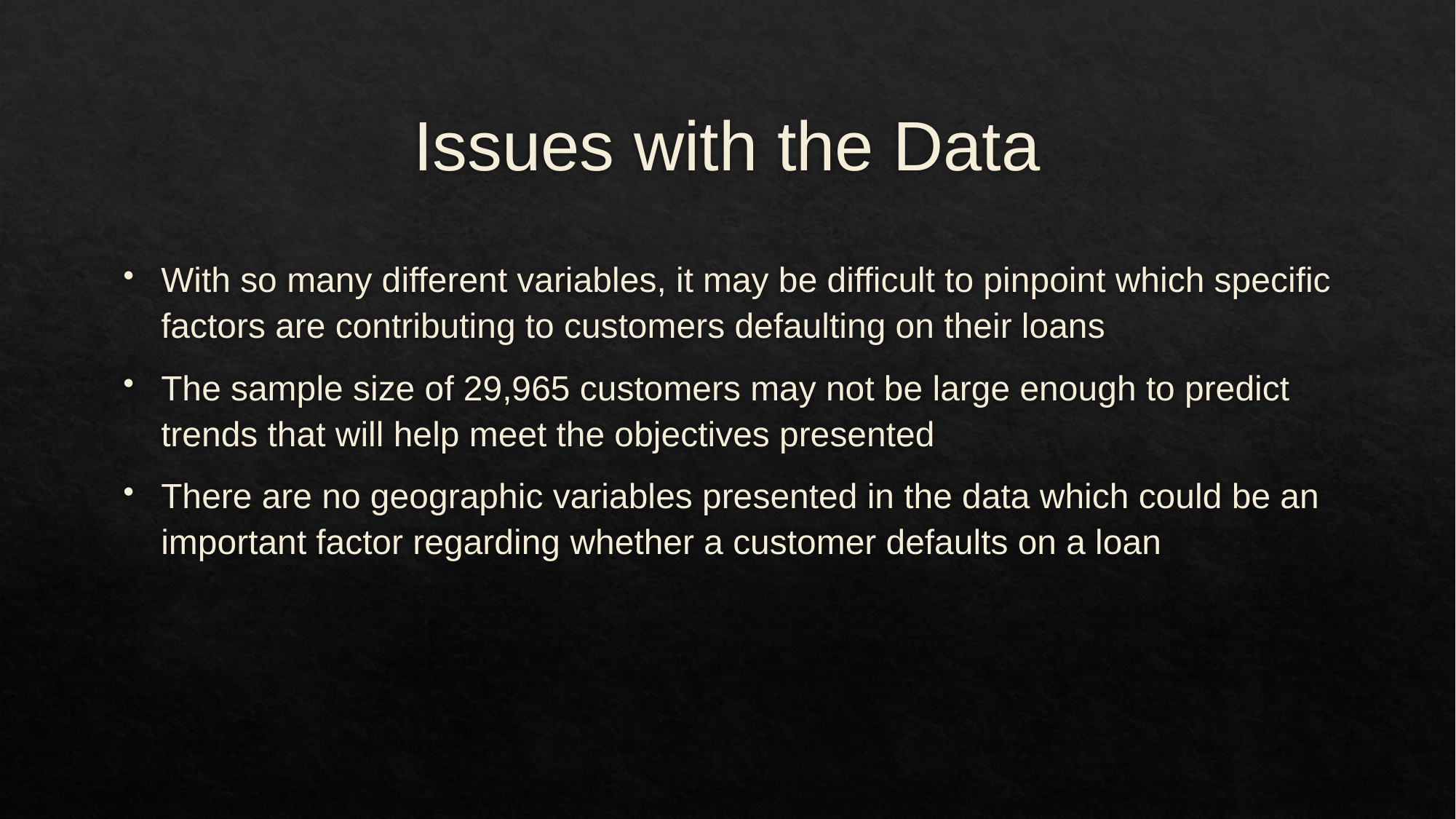

# Issues with the Data
With so many different variables, it may be difficult to pinpoint which specific factors are contributing to customers defaulting on their loans
The sample size of 29,965 customers may not be large enough to predict trends that will help meet the objectives presented
There are no geographic variables presented in the data which could be an important factor regarding whether a customer defaults on a loan